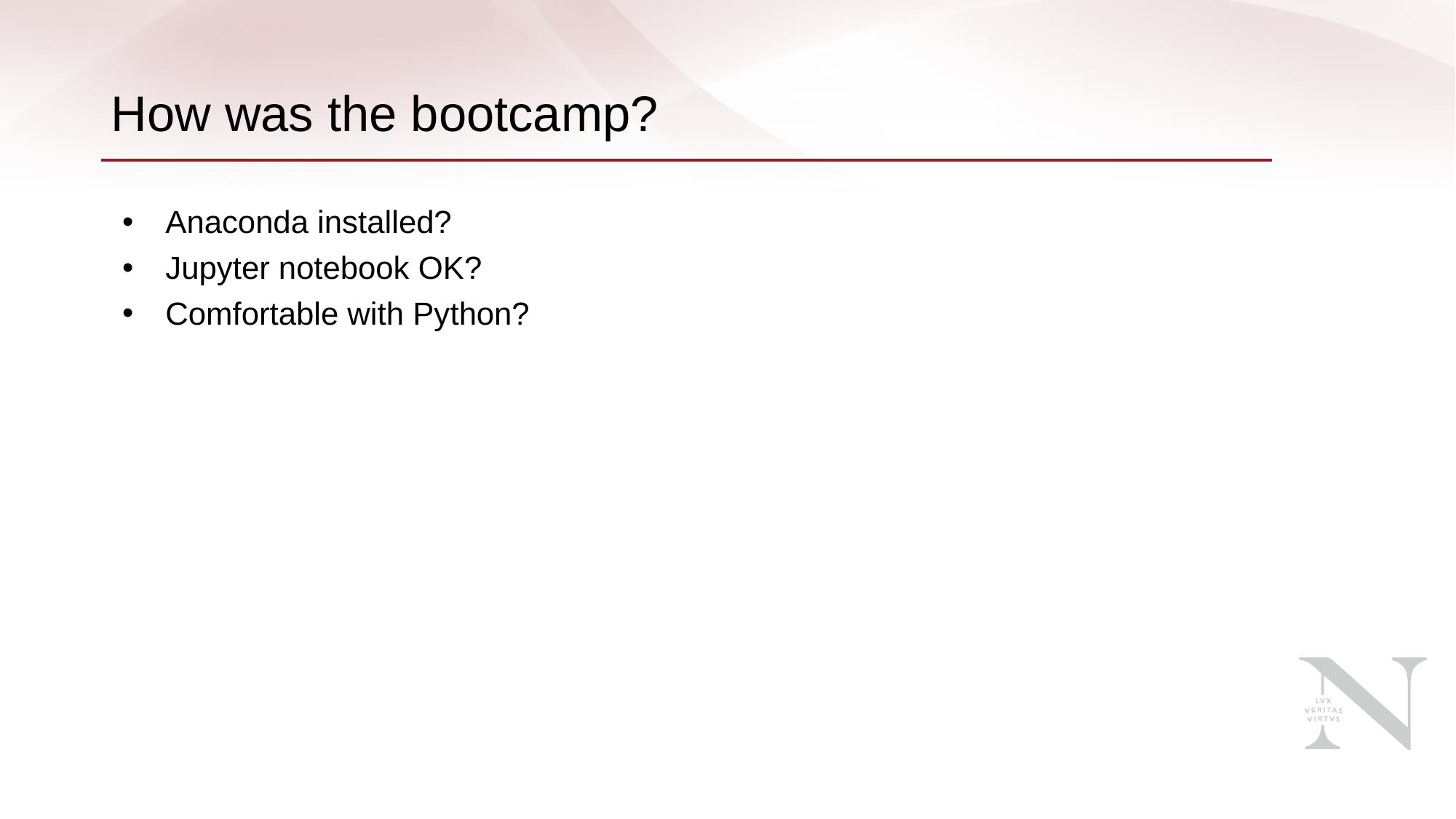

# How was the bootcamp?
Anaconda installed?
Jupyter notebook OK?
Comfortable with Python?